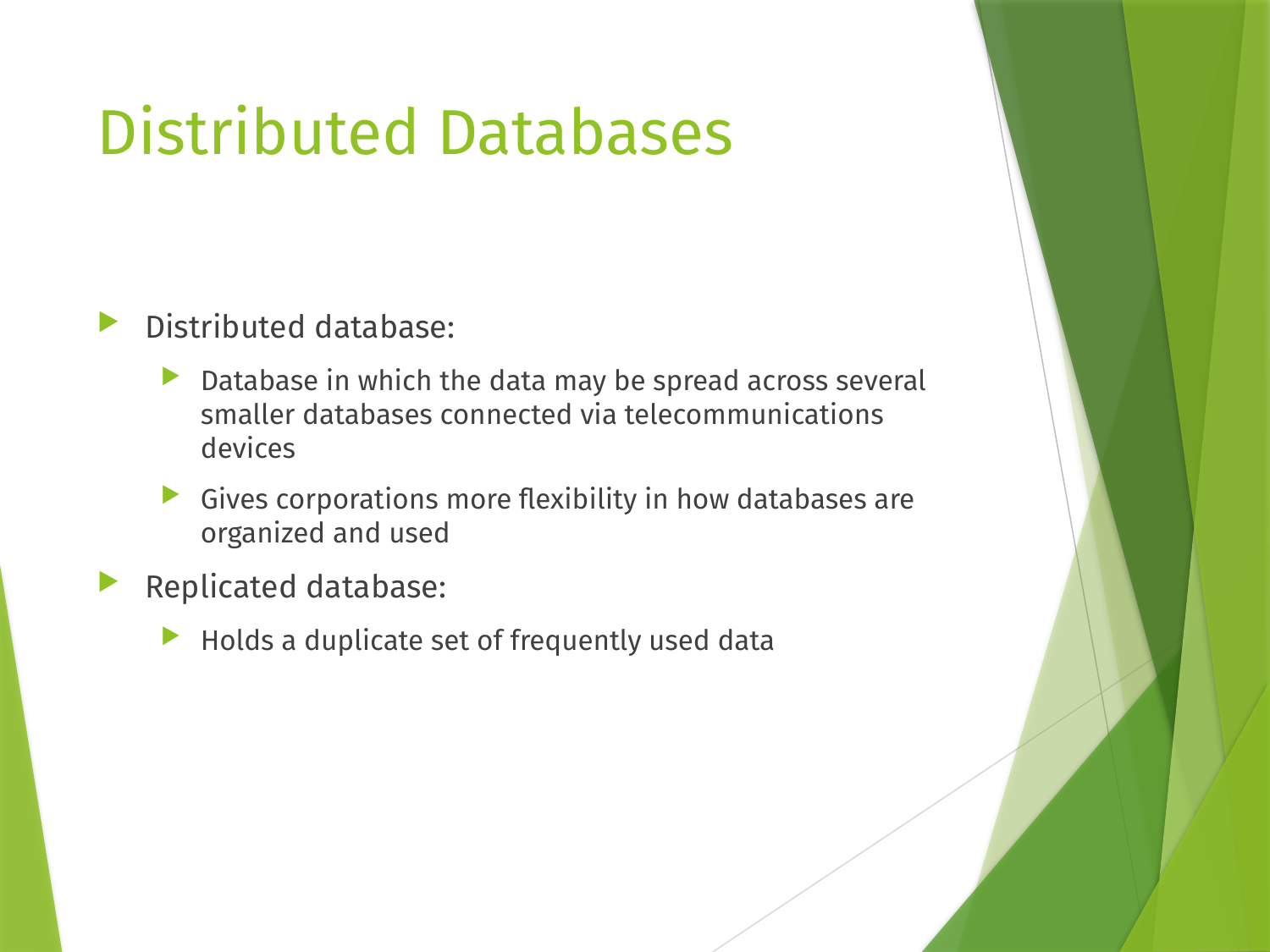

# Distributed Databases
Distributed database:
Database in which the data may be spread across several smaller databases connected via telecommunications devices
Gives corporations more flexibility in how databases are organized and used
Replicated database:
Holds a duplicate set of frequently used data